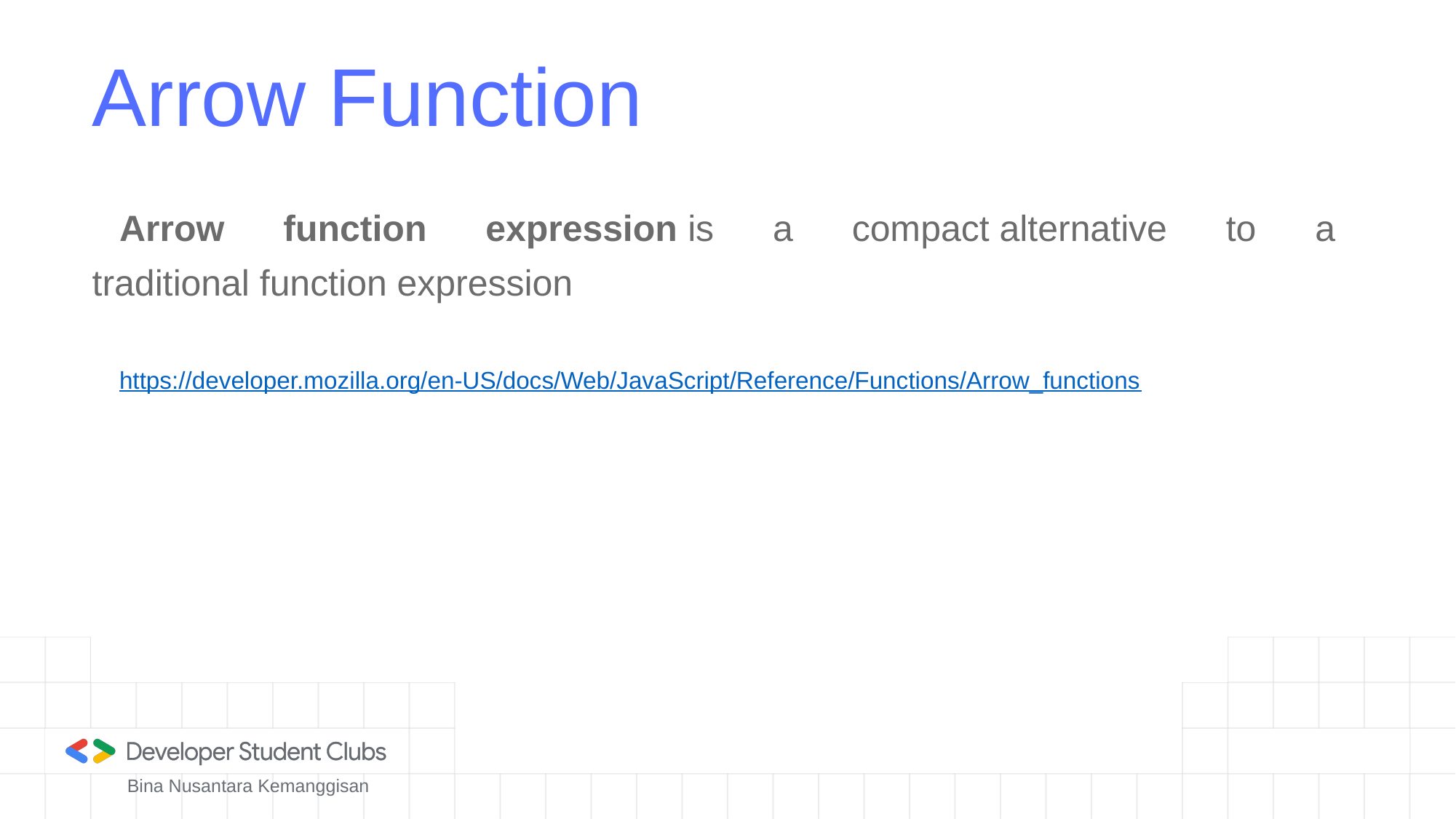

# Arrow Function
Arrow function expression is a compact alternative to a traditional function expression

https://developer.mozilla.org/en-US/docs/Web/JavaScript/Reference/Functions/Arrow_functions